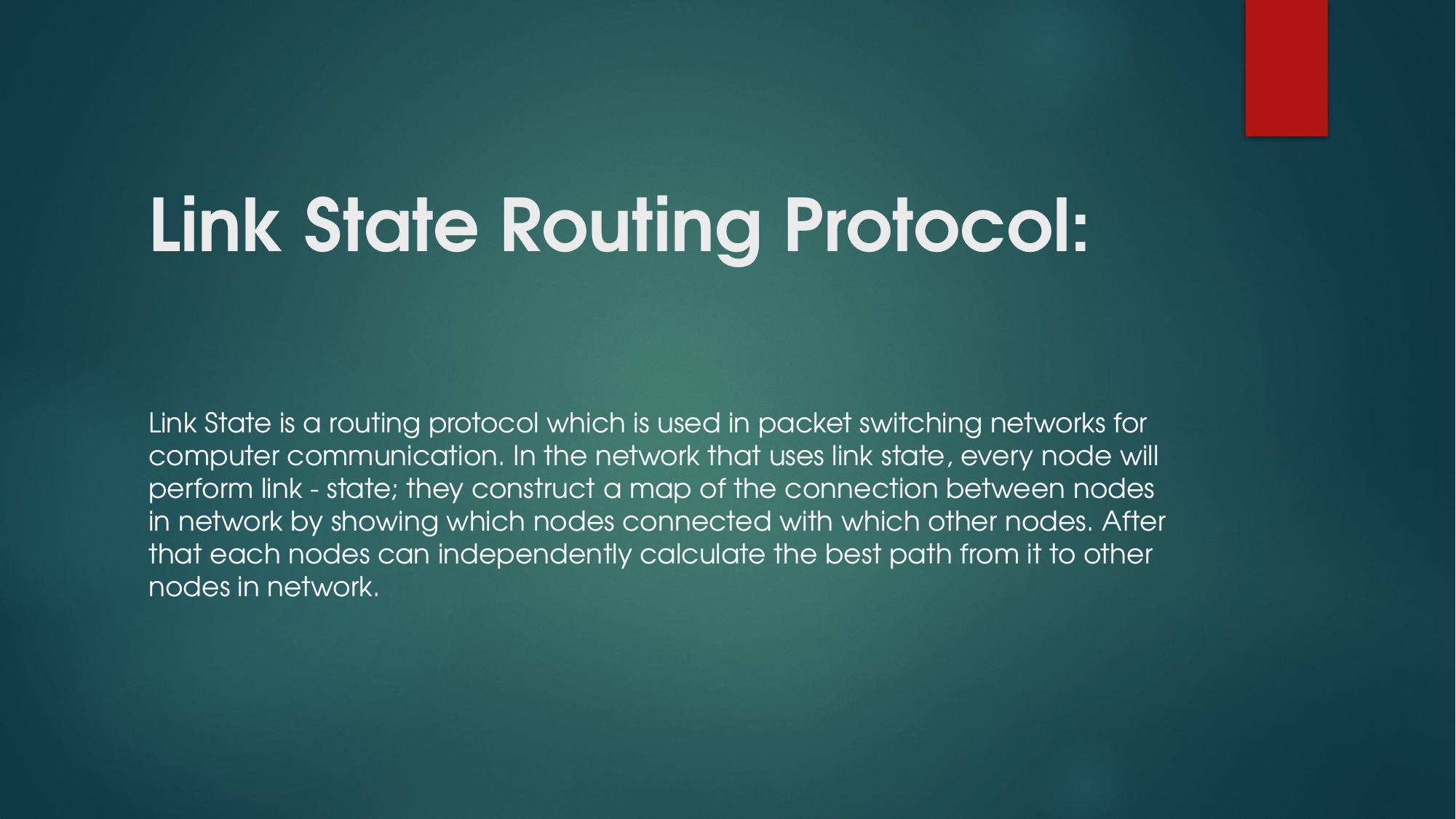

# Link State Routing Protocol:
Link State is a routing protocol which is used in packet switching networks for computer communication. In the network that uses link state, every node will perform link - state; they construct a map of the connection between nodes in network by showing which nodes connected with which other nodes. After that each nodes can independently calculate the best path from it to other nodes in network.